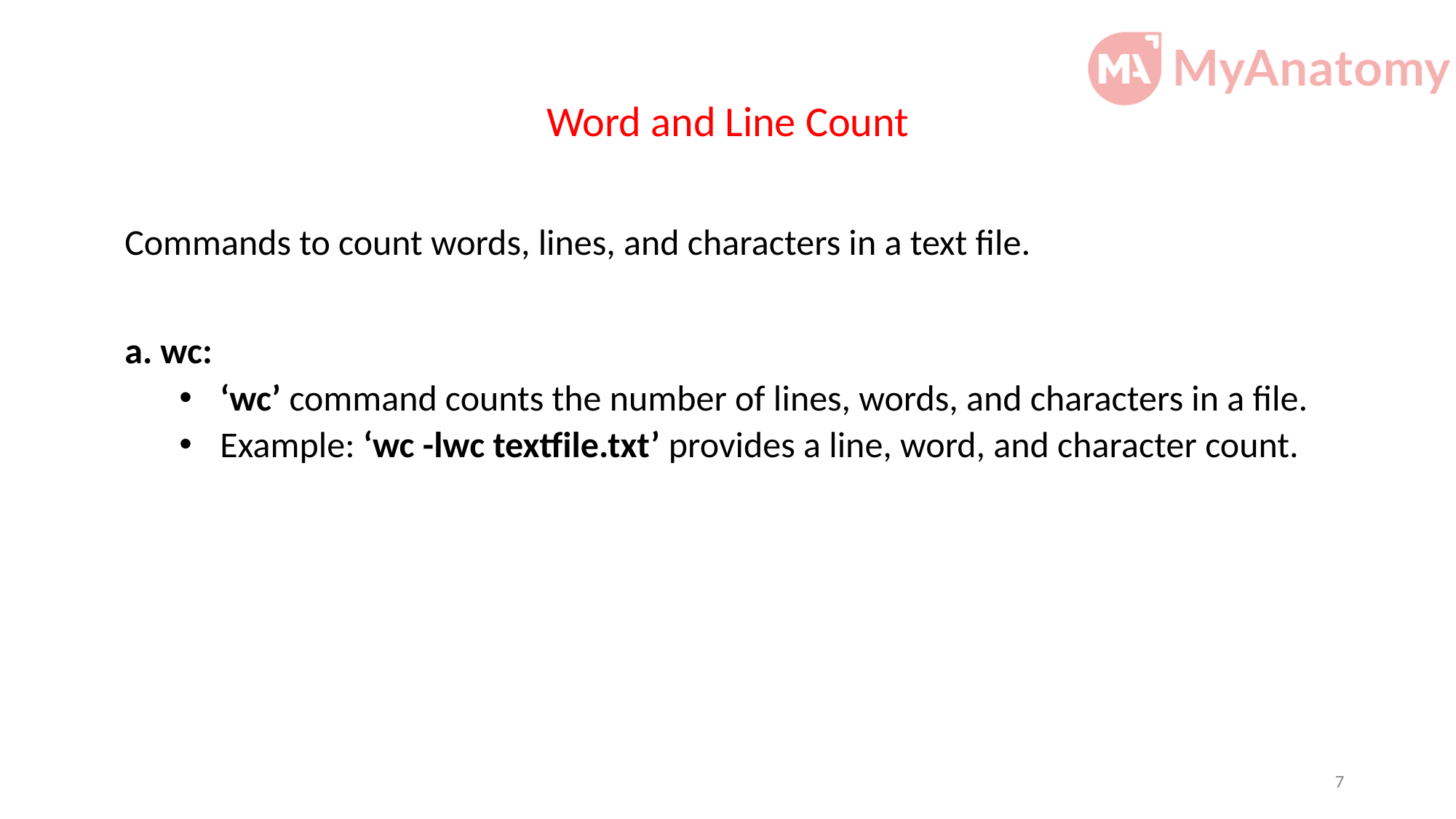

# Word and Line Count
Commands to count words, lines, and characters in a text file.

a. wc:
‘wc’ command counts the number of lines, words, and characters in a file.
Example: ‘wc -lwc textfile.txt’ provides a line, word, and character count.
7